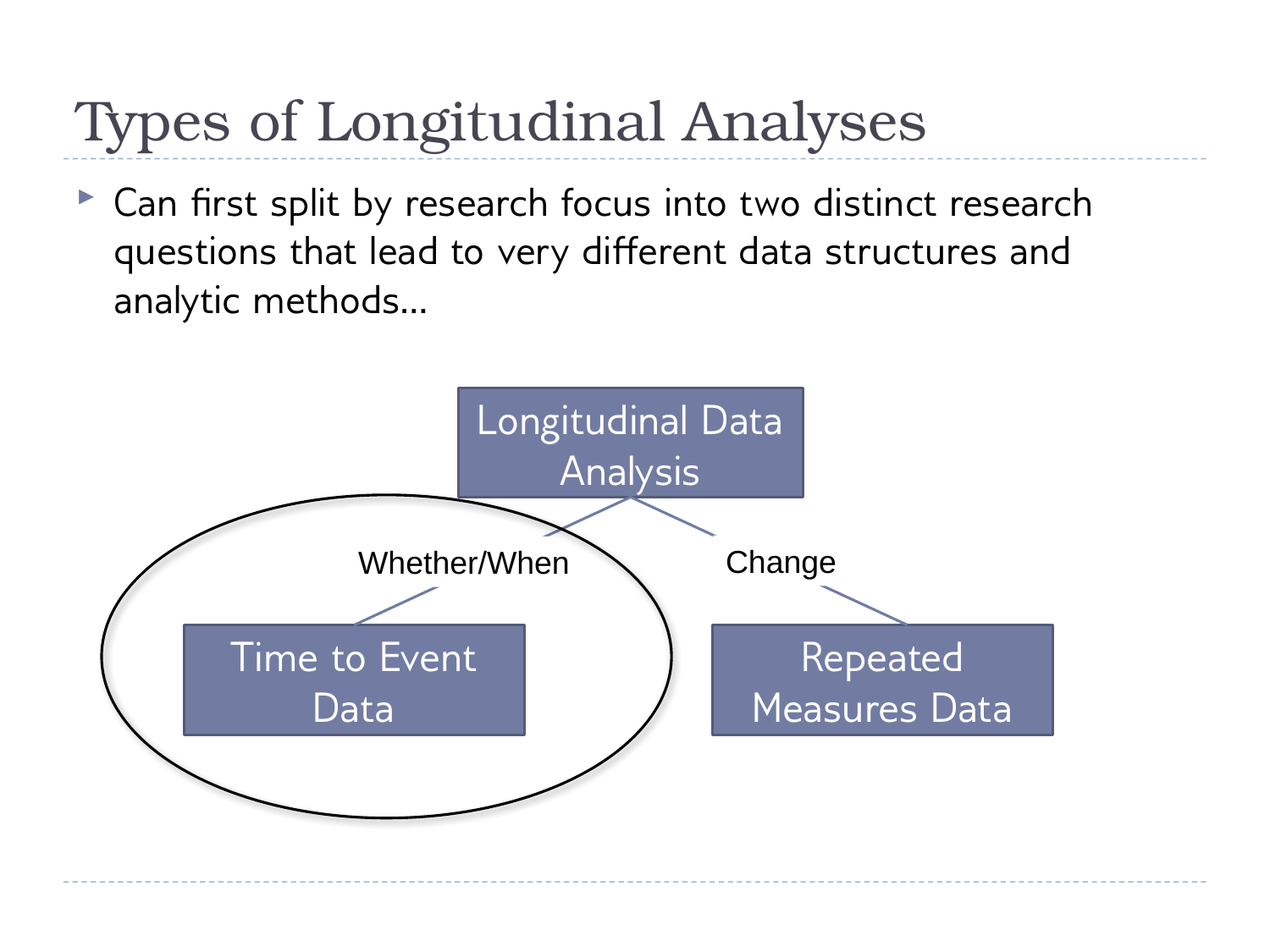

# Types of Longitudinal Analyses
Can first split by research focus into two distinct research questions that lead to very different data structures and analytic methods…
Longitudinal Data Analysis

Change
Whether/When
Time to Event Data
Repeated Measures Data